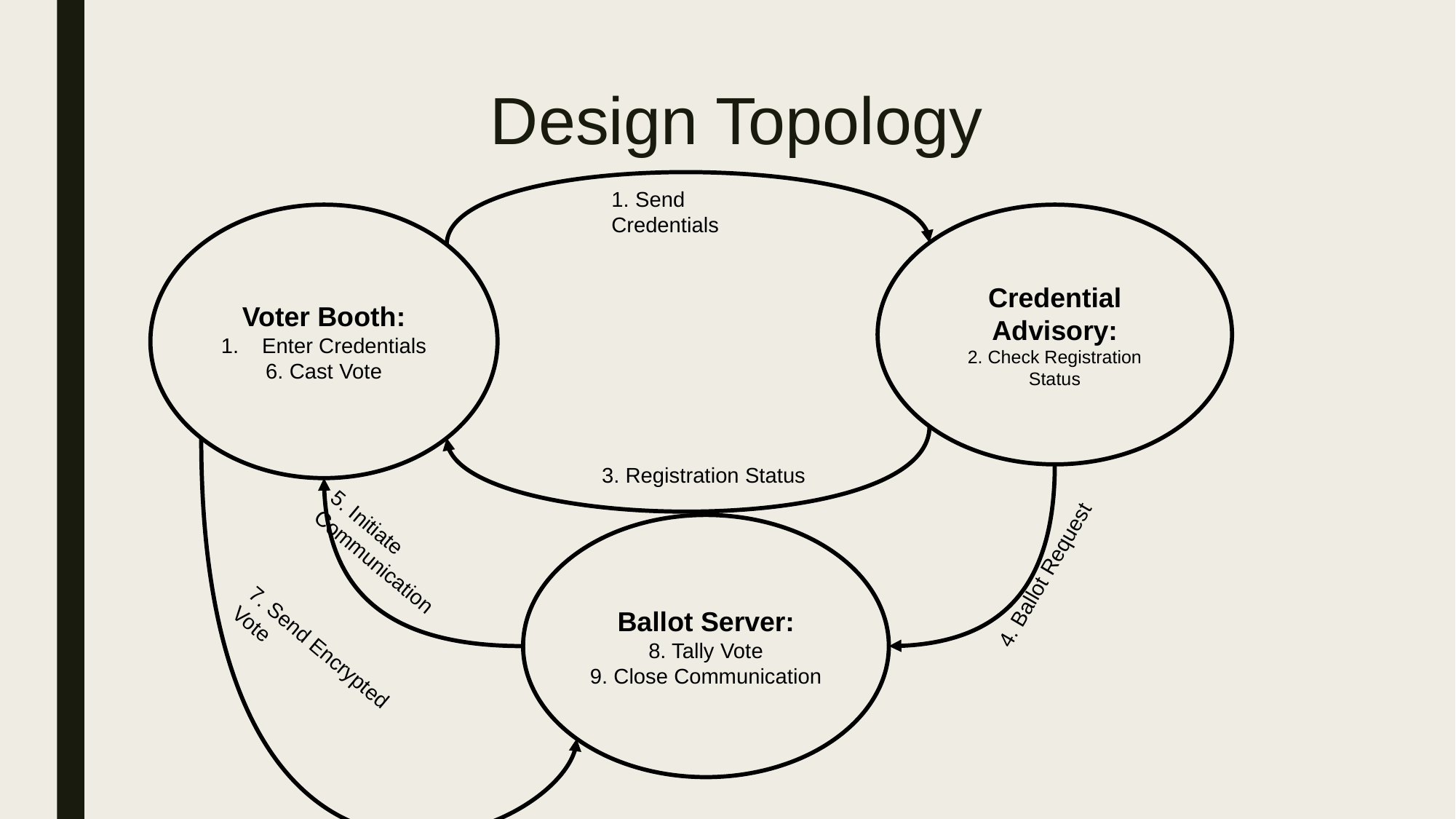

# Design Topology
1. Send Credentials
Voter Booth:
Enter Credentials
6. Cast Vote
Credential Advisory:
2. Check Registration Status
3. Registration Status
Ballot Server:
8. Tally Vote
9. Close Communication
4. Ballot Request
5. Initiate Communication
7. Send Encrypted Vote